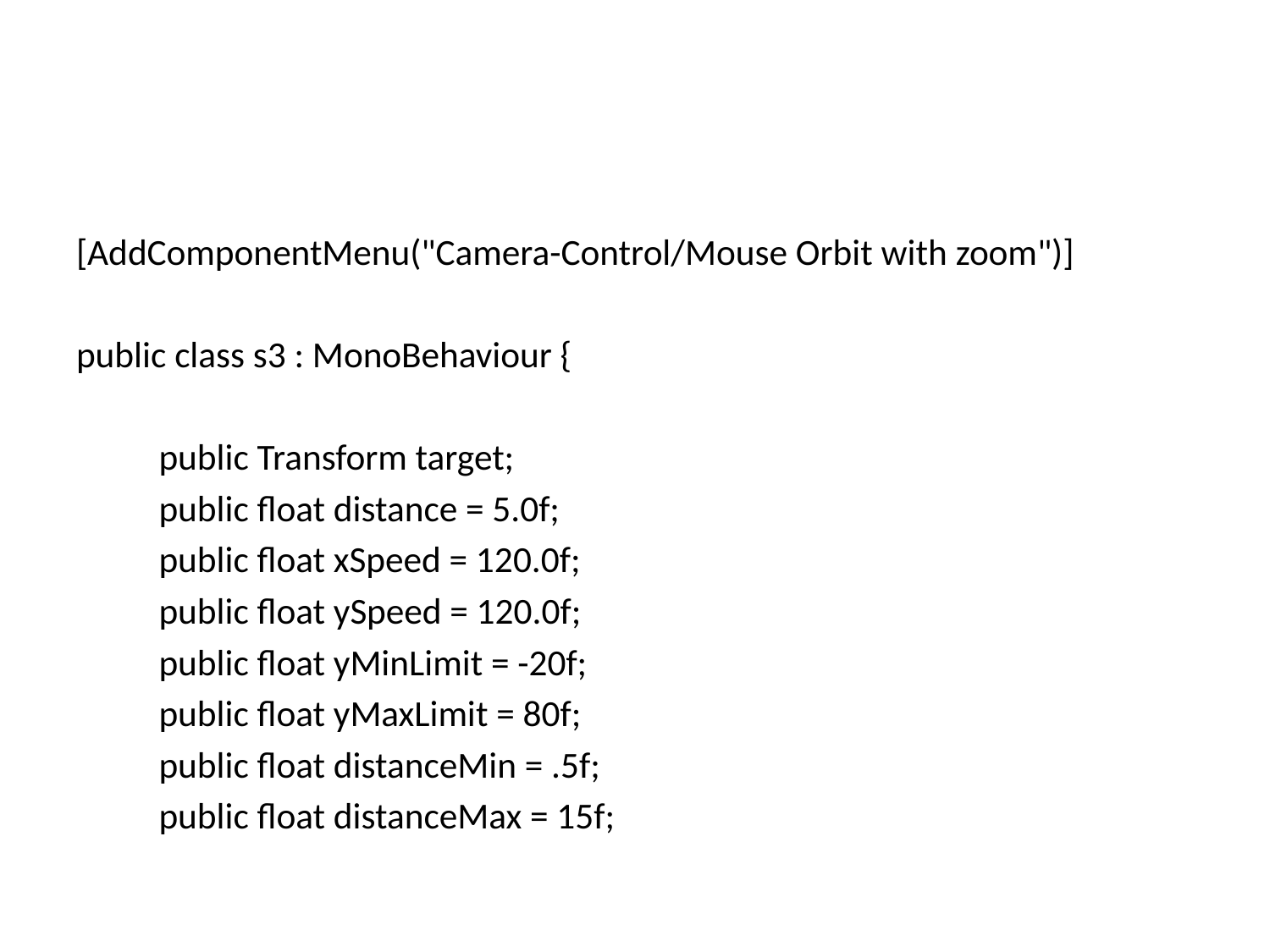

#
[AddComponentMenu("Camera-Control/Mouse Orbit with zoom")]

public class s3 : MonoBehaviour {

	public Transform target;
	public float distance = 5.0f;
	public float xSpeed = 120.0f;
	public float ySpeed = 120.0f;
	public float yMinLimit = -20f;
	public float yMaxLimit = 80f;
	public float distanceMin = .5f;
	public float distanceMax = 15f;